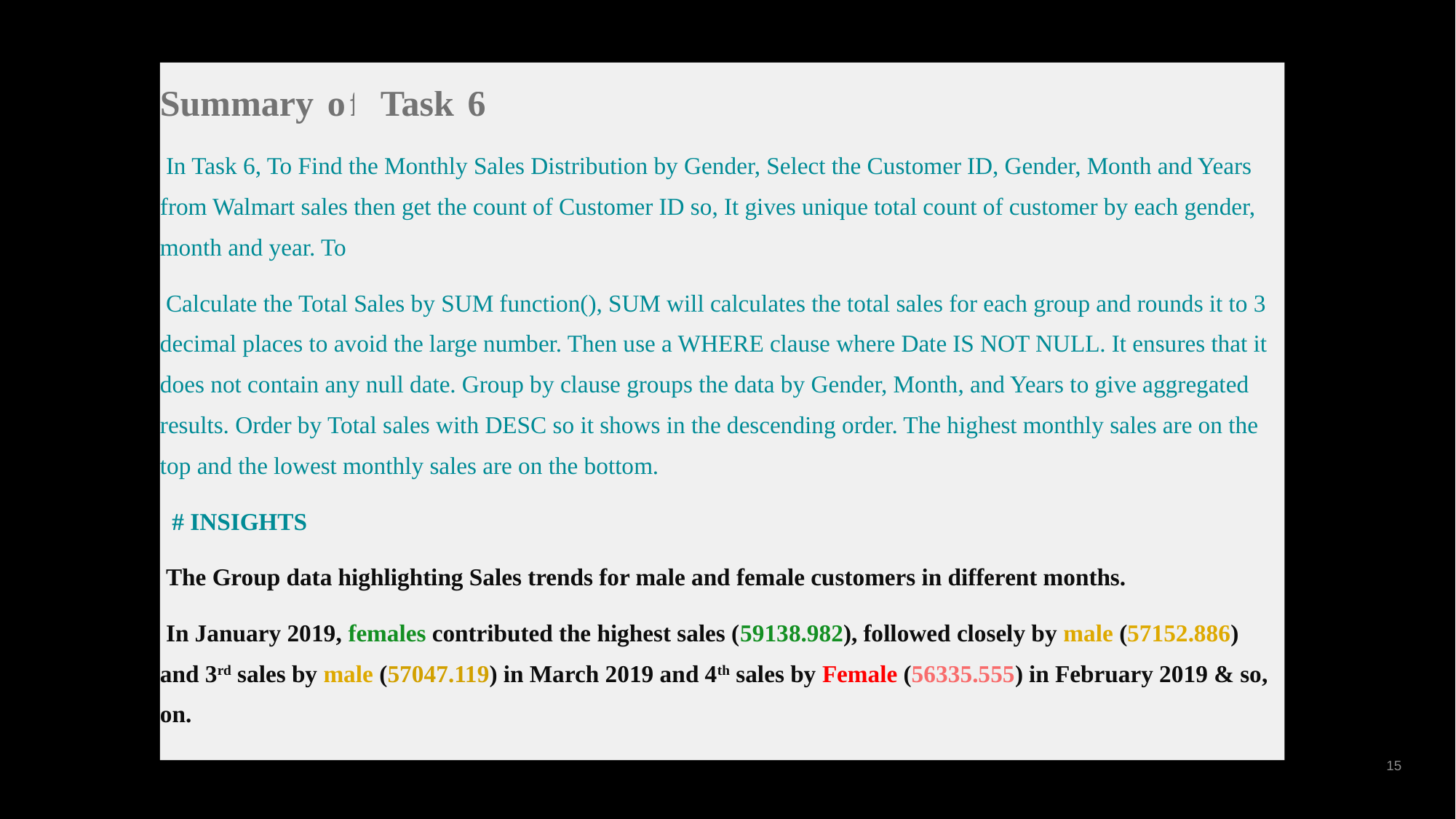

Summary of Task 6:
 In Task 6, To Find the Monthly Sales Distribution by Gender, Select the Customer ID, Gender, Month and Years from Walmart sales then get the count of Customer ID so, It gives unique total count of customer by each gender, month and year. To
 Calculate the Total Sales by SUM function(), SUM will calculates the total sales for each group and rounds it to 3 decimal places to avoid the large number. Then use a WHERE clause where Date IS NOT NULL. It ensures that it does not contain any null date. Group by clause groups the data by Gender, Month, and Years to give aggregated results. Order by Total sales with DESC so it shows in the descending order. The highest monthly sales are on the top and the lowest monthly sales are on the bottom.
  # INSIGHTS
 The Group data highlighting Sales trends for male and female customers in different months.
 In January 2019, females contributed the highest sales (59138.982), followed closely by male (57152.886)  and 3rd sales by male (57047.119) in March 2019 and 4th sales by Female (56335.555) in February 2019 & so, on.
15